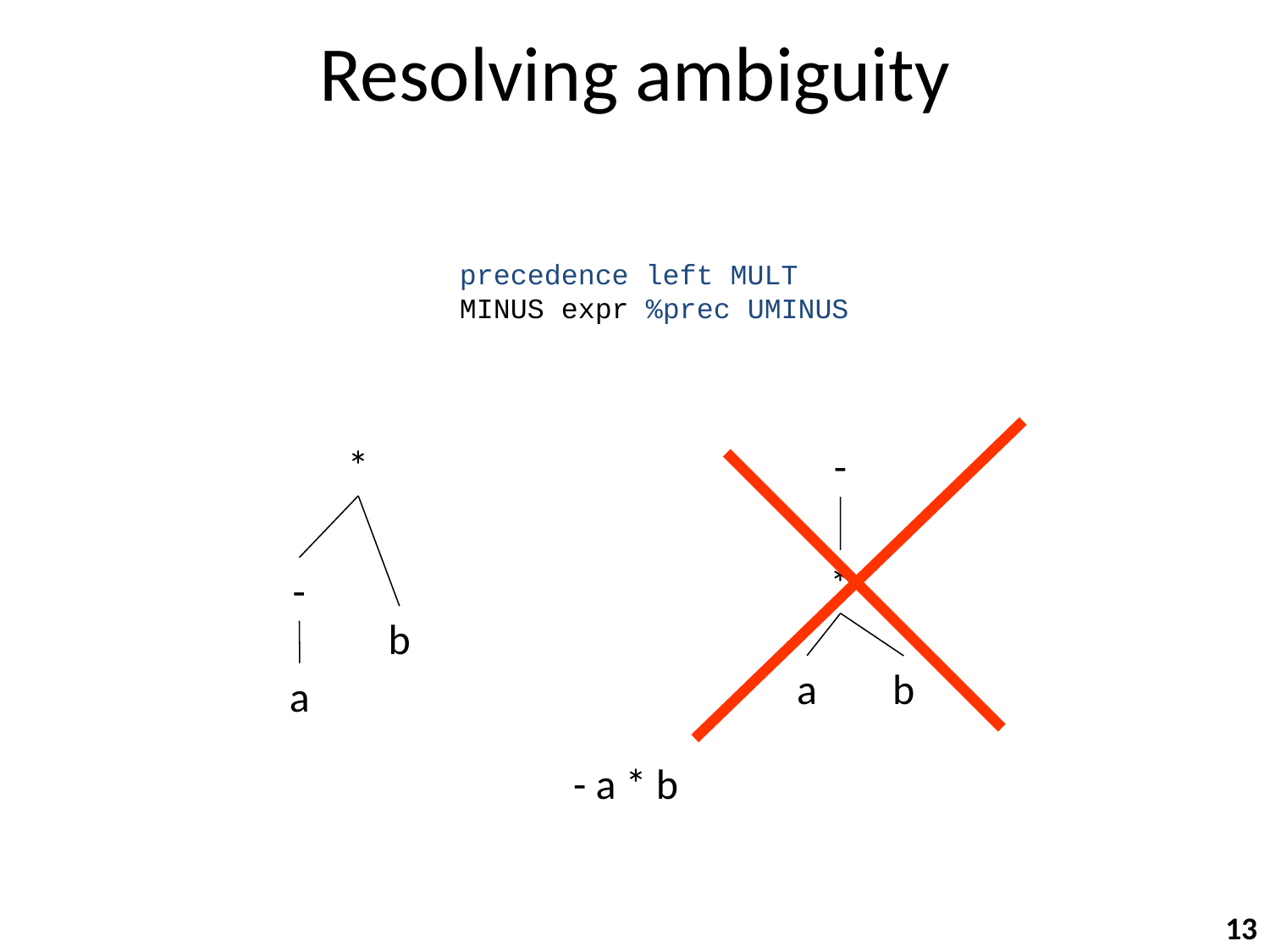

# Resolving ambiguity
precedence left MULT
MINUS expr %prec UMINUS

*
-

*
-
b
a
b
a
- a * b
13